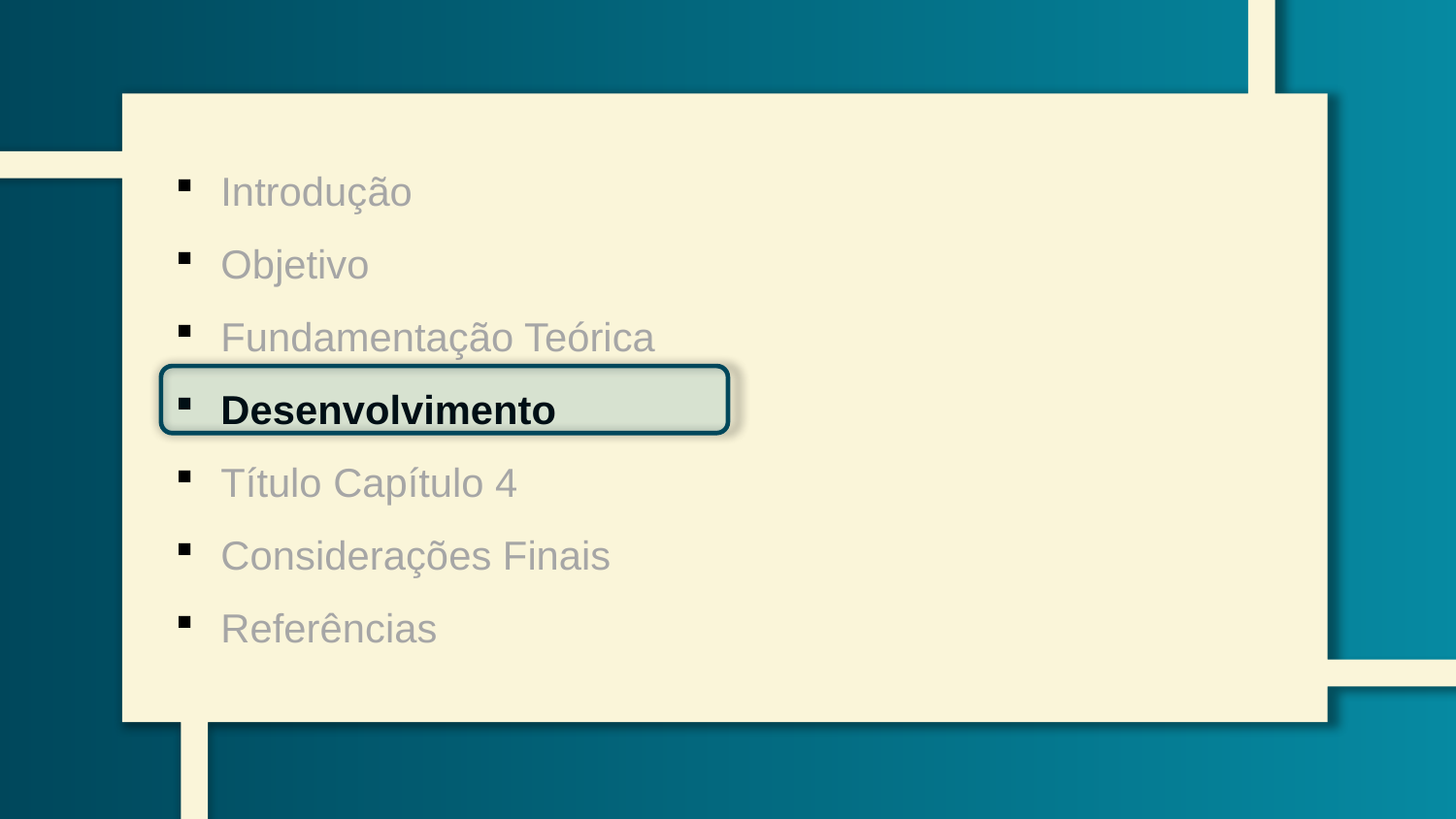

Introdução
Objetivo
Fundamentação Teórica
Desenvolvimento
Título Capítulo 4
Considerações Finais
Referências